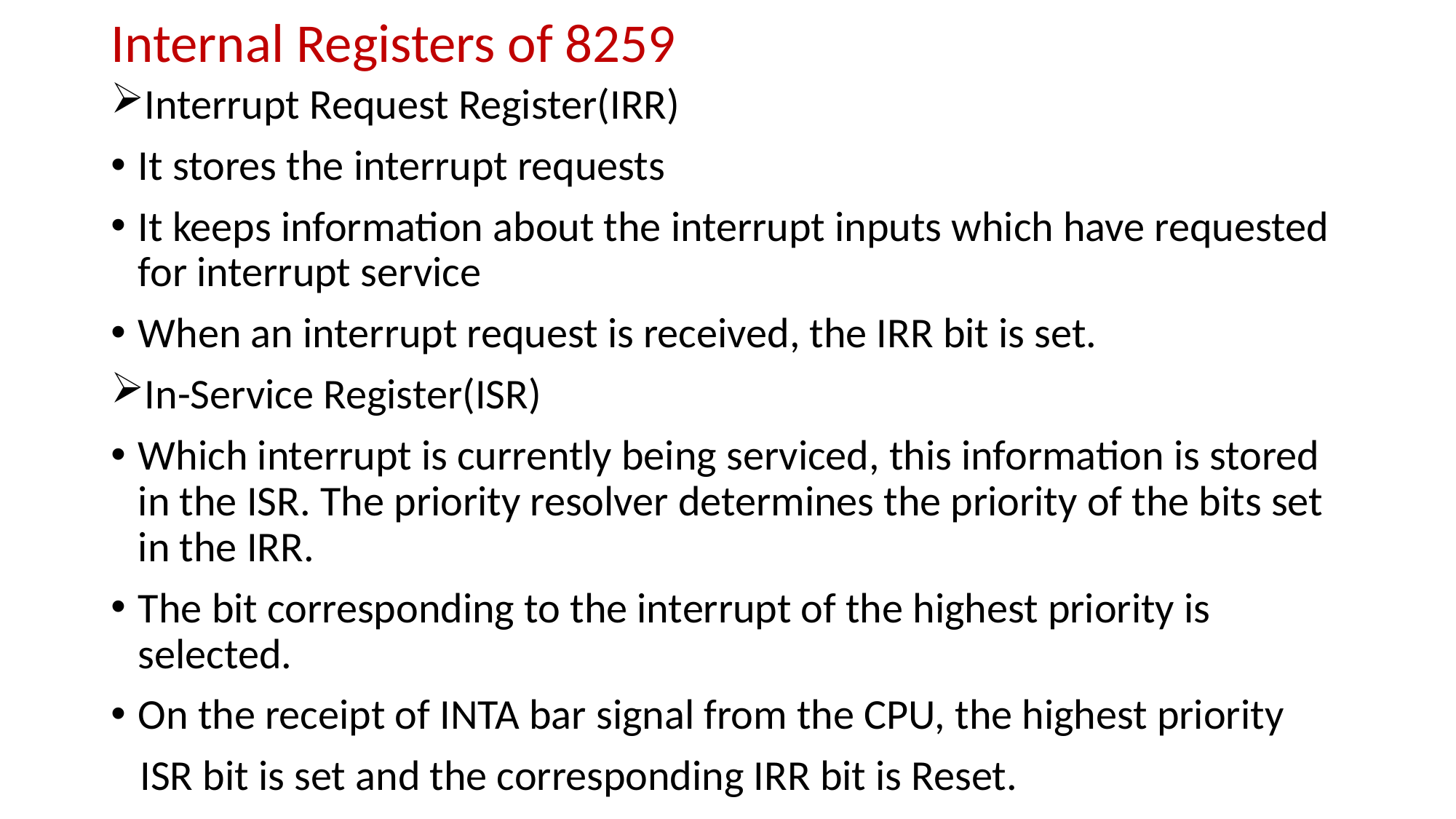

# Internal Registers of 8259
Interrupt Request Register(IRR)
It stores the interrupt requests
It keeps information about the interrupt inputs which have requested for interrupt service
When an interrupt request is received, the IRR bit is set.
In-Service Register(ISR)
Which interrupt is currently being serviced, this information is stored in the ISR. The priority resolver determines the priority of the bits set in the IRR.
The bit corresponding to the interrupt of the highest priority is selected.
On the receipt of INTA bar signal from the CPU, the highest priority
   ISR bit is set and the corresponding IRR bit is Reset.